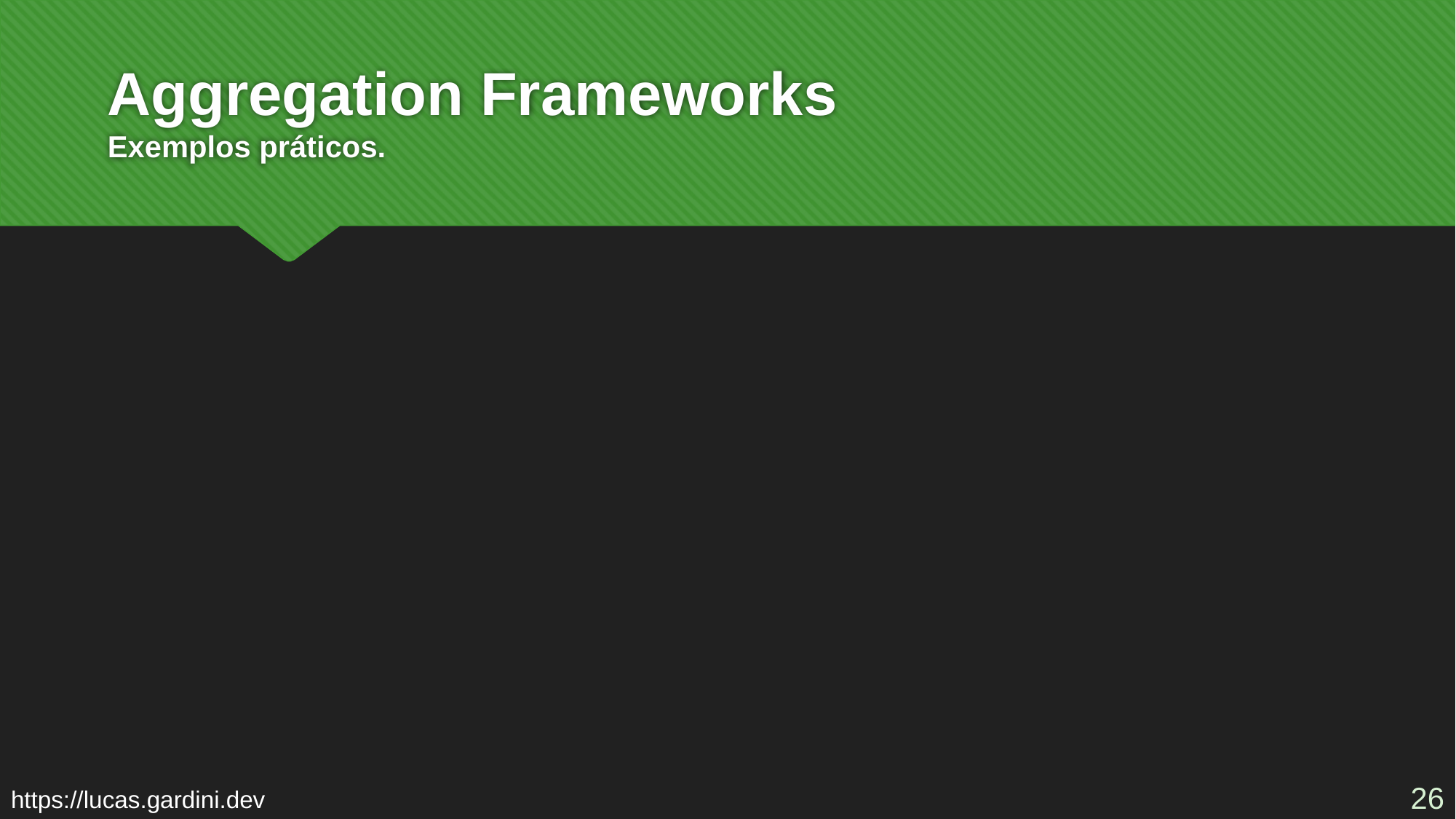

# Aggregation Frameworks Exemplos práticos.

26
https://lucas.gardini.dev